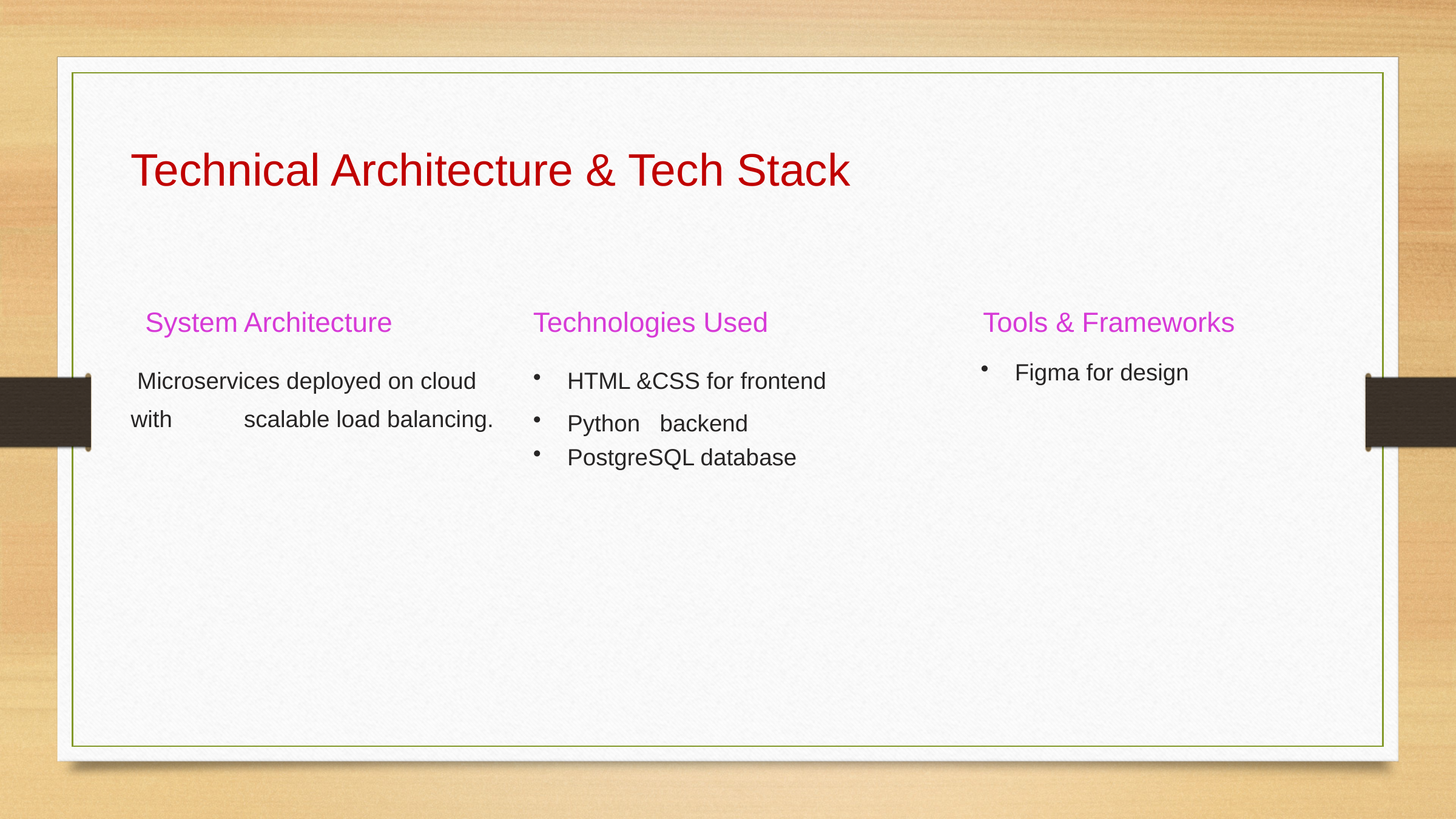

Technical Architecture & Tech Stack
Tools & Frameworks
        System Architecture
Technologies Used
Figma for design
 Microservices deployed on cloud with           scalable load balancing.
HTML &CSS for frontend
Python   backend
PostgreSQL database